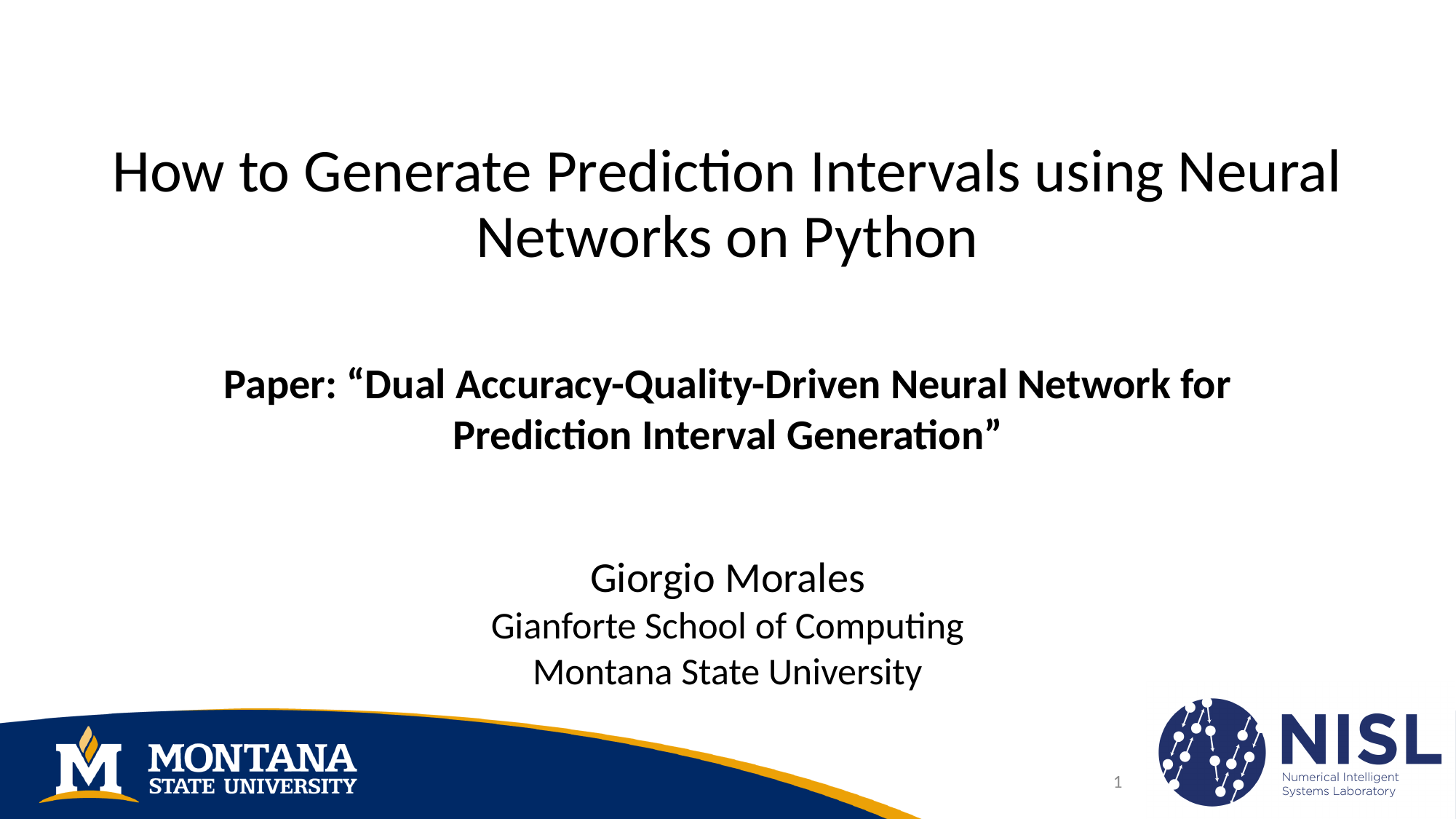

# How to Generate Prediction Intervals using Neural Networks on Python
Paper: “Dual Accuracy-Quality-Driven Neural Network for Prediction Interval Generation”
Giorgio Morales
Gianforte School of Computing
Montana State University
1